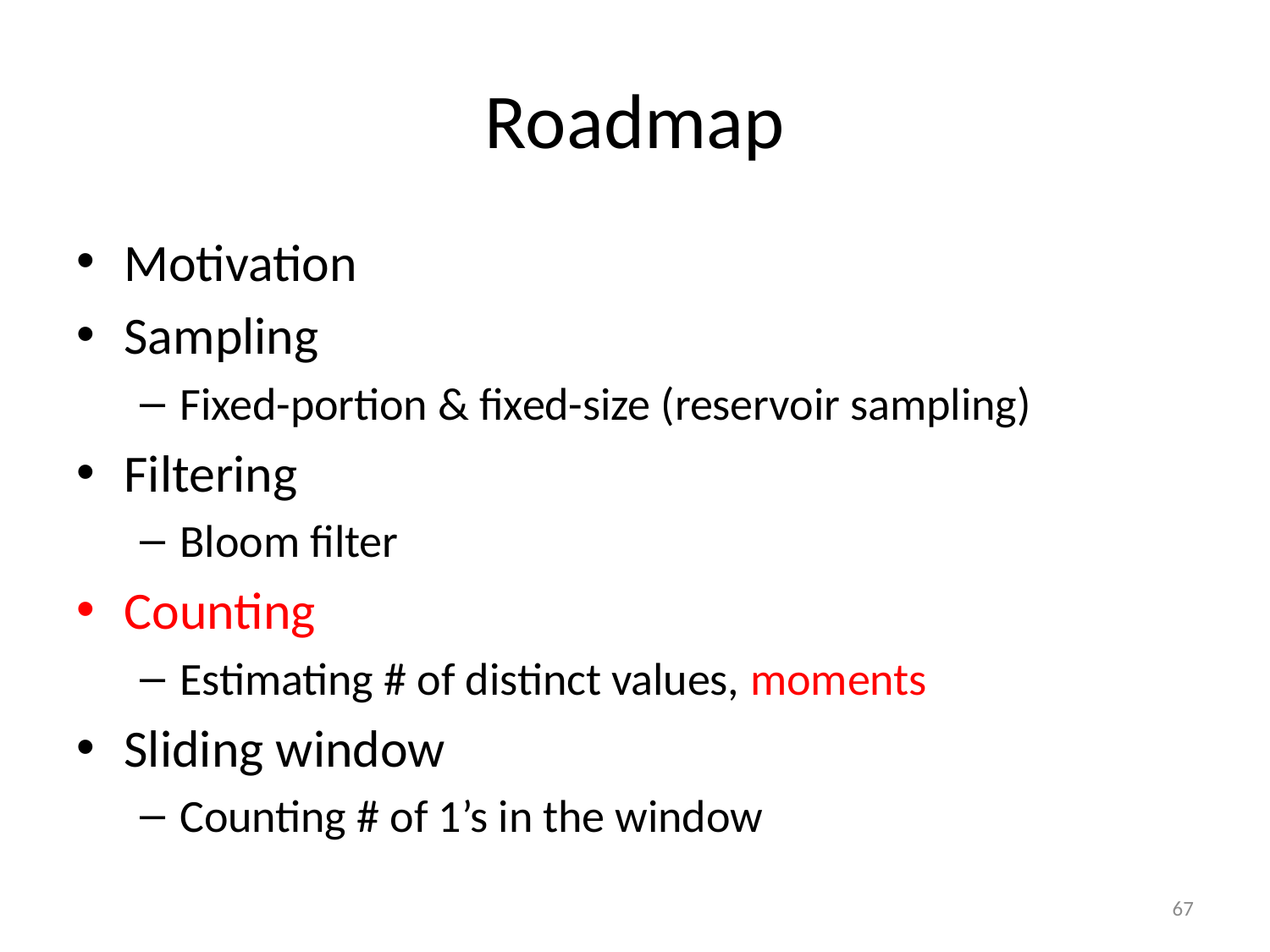

# Roadmap
Motivation
Sampling
Fixed-portion & fixed-size (reservoir sampling)
Filtering
Bloom filter
Counting
Estimating # of distinct values, moments
Sliding window
Counting # of 1’s in the window

67